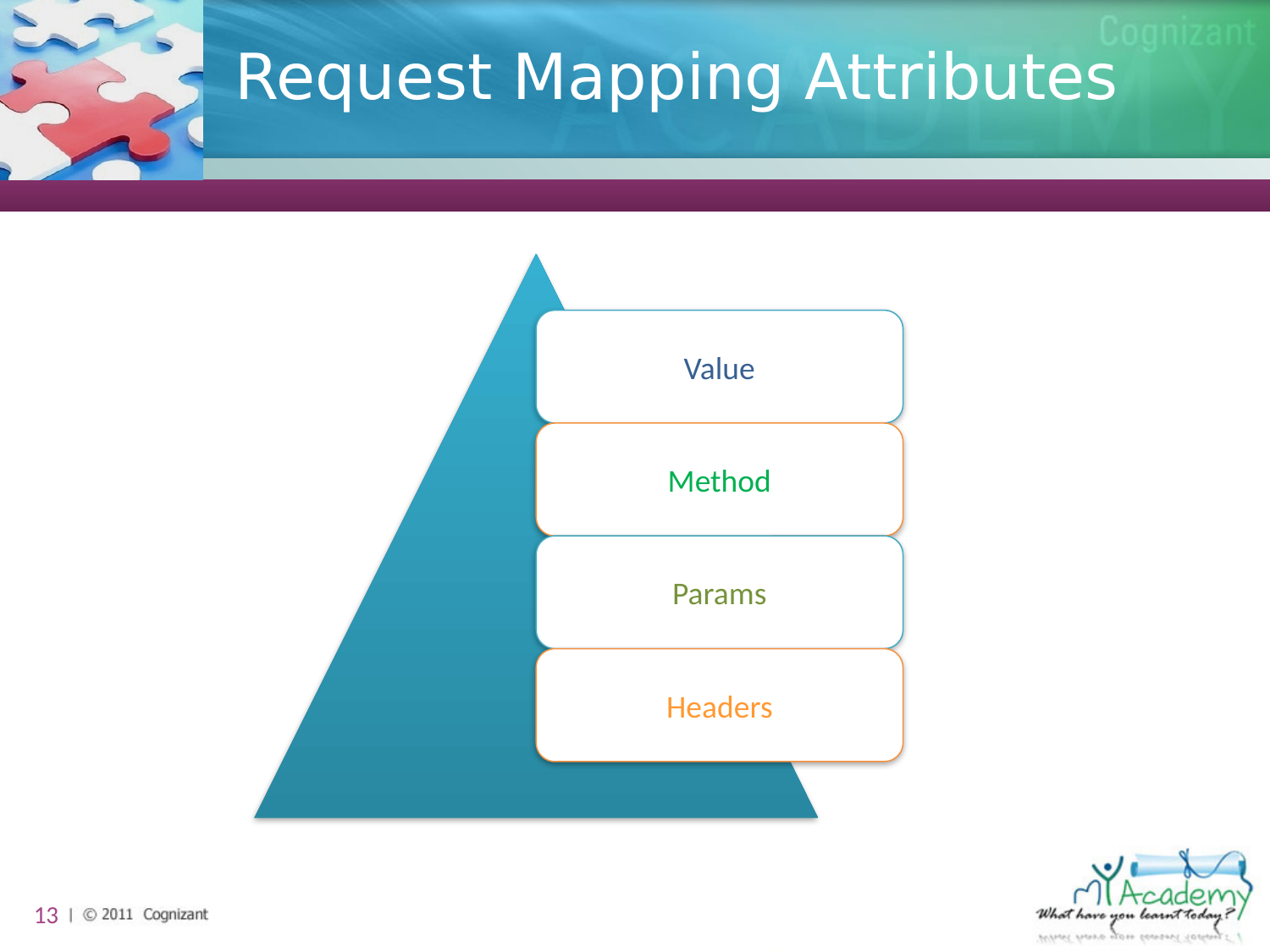

# Request Mapping Attributes
Value
Params
Headers
Method
13